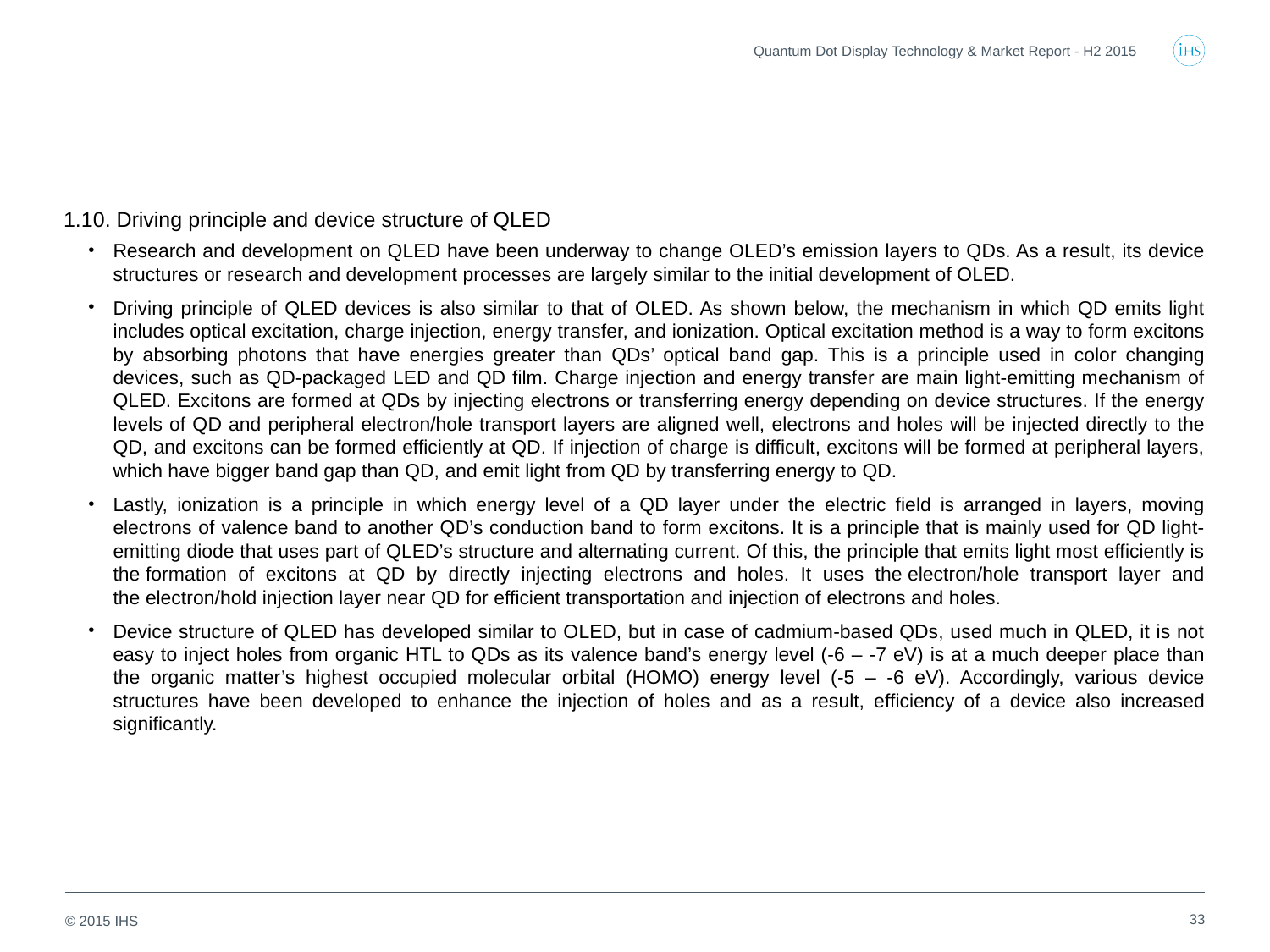

Quantum Dot Display Technology & Market Report - H2 2015
1.10. Driving principle and device structure of QLED
Research and development on QLED have been underway to change OLED’s emission layers to QDs. As a result, its device structures or research and development processes are largely similar to the initial development of OLED.
Driving principle of QLED devices is also similar to that of OLED. As shown below, the mechanism in which QD emits light includes optical excitation, charge injection, energy transfer, and ionization. Optical excitation method is a way to form excitons by absorbing photons that have energies greater than QDs’ optical band gap. This is a principle used in color changing devices, such as QD-packaged LED and QD film. Charge injection and energy transfer are main light-emitting mechanism of QLED. Excitons are formed at QDs by injecting electrons or transferring energy depending on device structures. If the energy levels of QD and peripheral electron/hole transport layers are aligned well, electrons and holes will be injected directly to the QD, and excitons can be formed efficiently at QD. If injection of charge is difficult, excitons will be formed at peripheral layers, which have bigger band gap than QD, and emit light from QD by transferring energy to QD.
Lastly, ionization is a principle in which energy level of a QD layer under the electric field is arranged in layers, moving electrons of valence band to another QD’s conduction band to form excitons. It is a principle that is mainly used for QD light-emitting diode that uses part of QLED’s structure and alternating current. Of this, the principle that emits light most efficiently is the formation of excitons at QD by directly injecting electrons and holes. It uses the electron/hole transport layer and the electron/hold injection layer near QD for efficient transportation and injection of electrons and holes.
Device structure of QLED has developed similar to OLED, but in case of cadmium-based QDs, used much in QLED, it is not easy to inject holes from organic HTL to QDs as its valence band’s energy level (-6 – -7 eV) is at a much deeper place than the organic matter’s highest occupied molecular orbital (HOMO) energy level (-5 – -6 eV). Accordingly, various device structures have been developed to enhance the injection of holes and as a result, efficiency of a device also increased significantly.

33